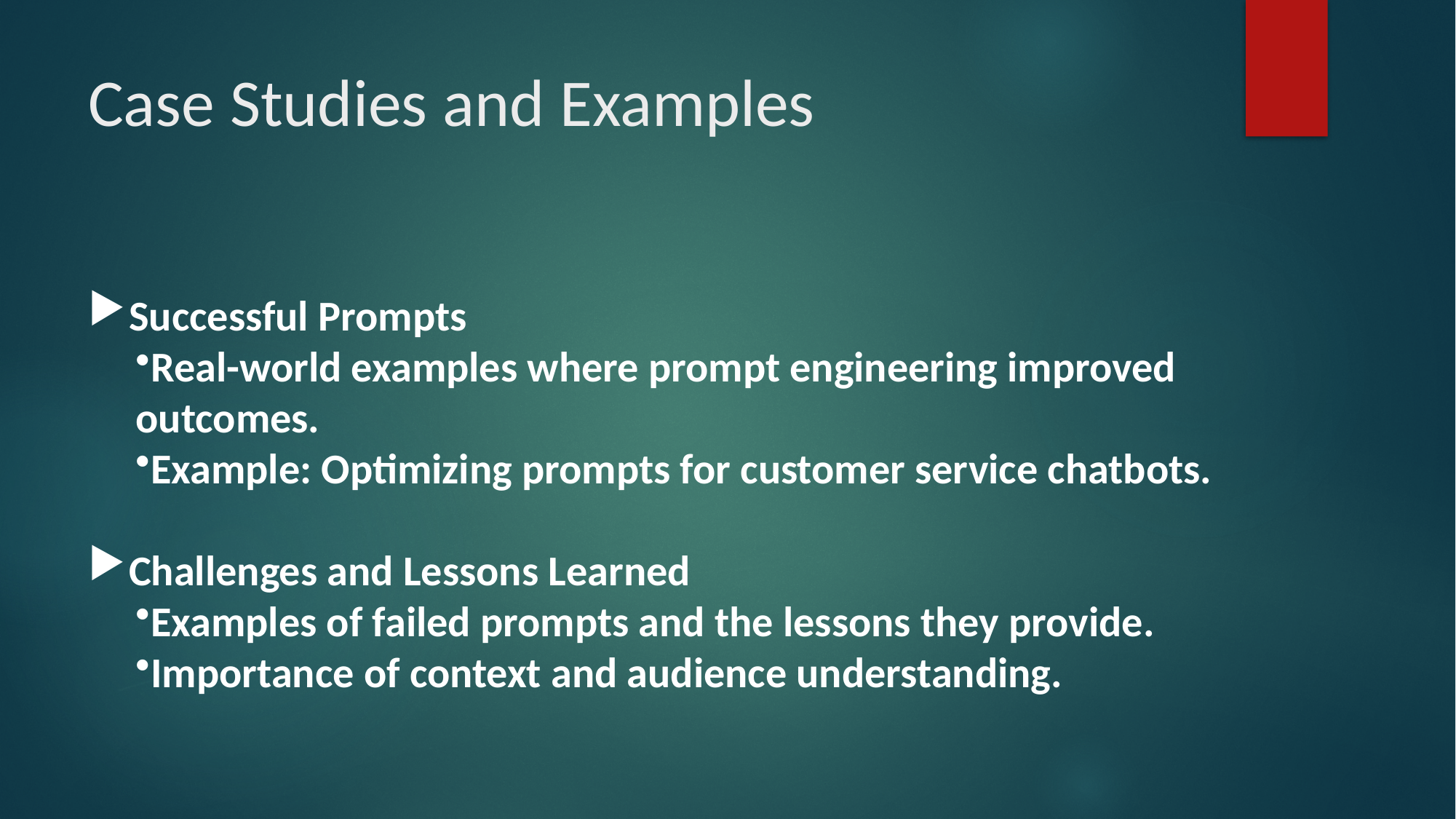

# Case Studies and Examples
Successful Prompts
Real-world examples where prompt engineering improved outcomes.
Example: Optimizing prompts for customer service chatbots.

Challenges and Lessons Learned
Examples of failed prompts and the lessons they provide.
Importance of context and audience understanding.